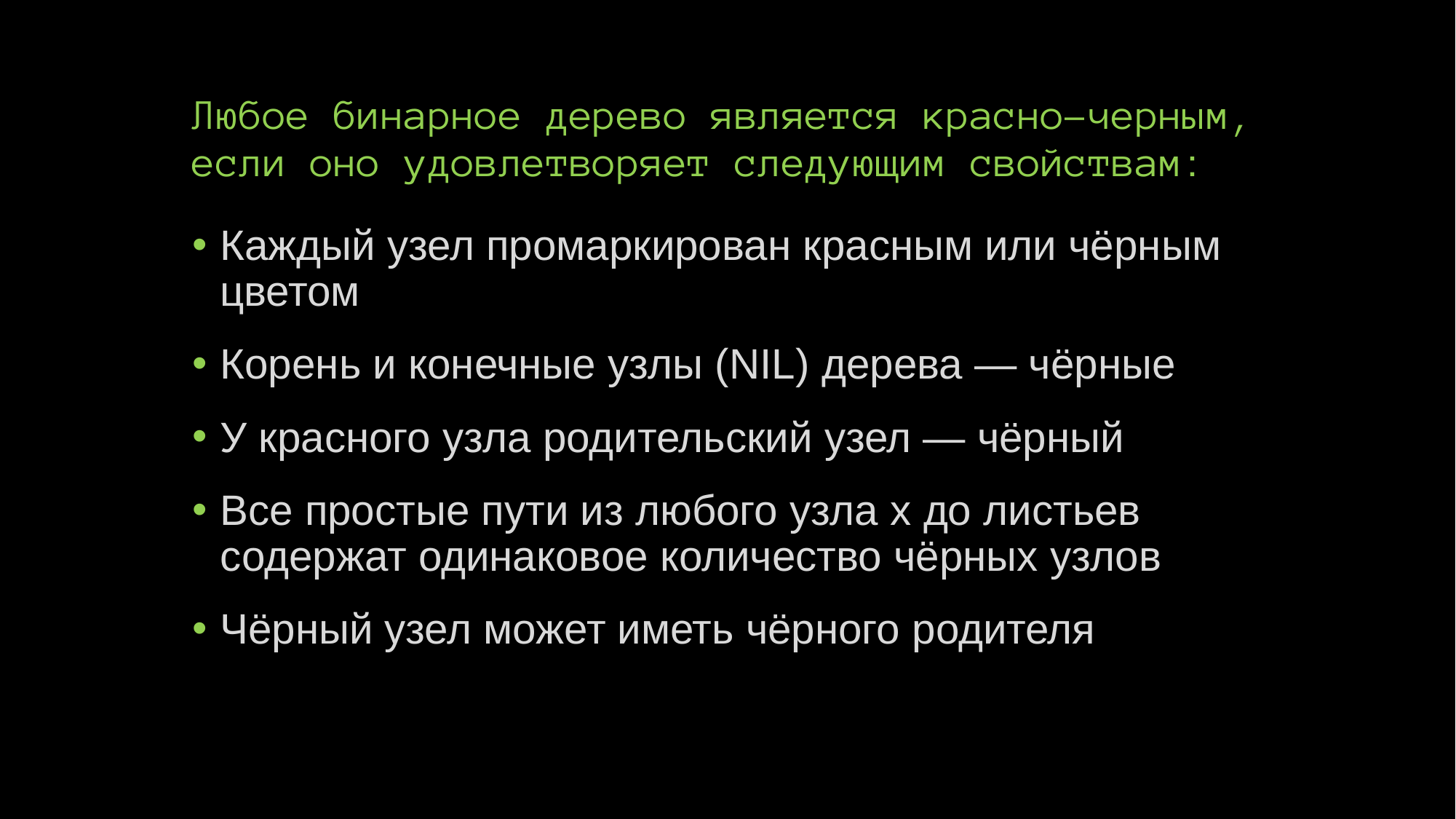

# Любое бинарное дерево является красно-черным, если оно удовлетворяет следующим свойствам:
Каждый узел промаркирован красным или чёрным цветом
Корень и конечные узлы (NIL) дерева — чёрные
У красного узла родительский узел — чёрный
Все простые пути из любого узла x до листьев содержат одинаковое количество чёрных узлов
Чёрный узел может иметь чёрного родителя